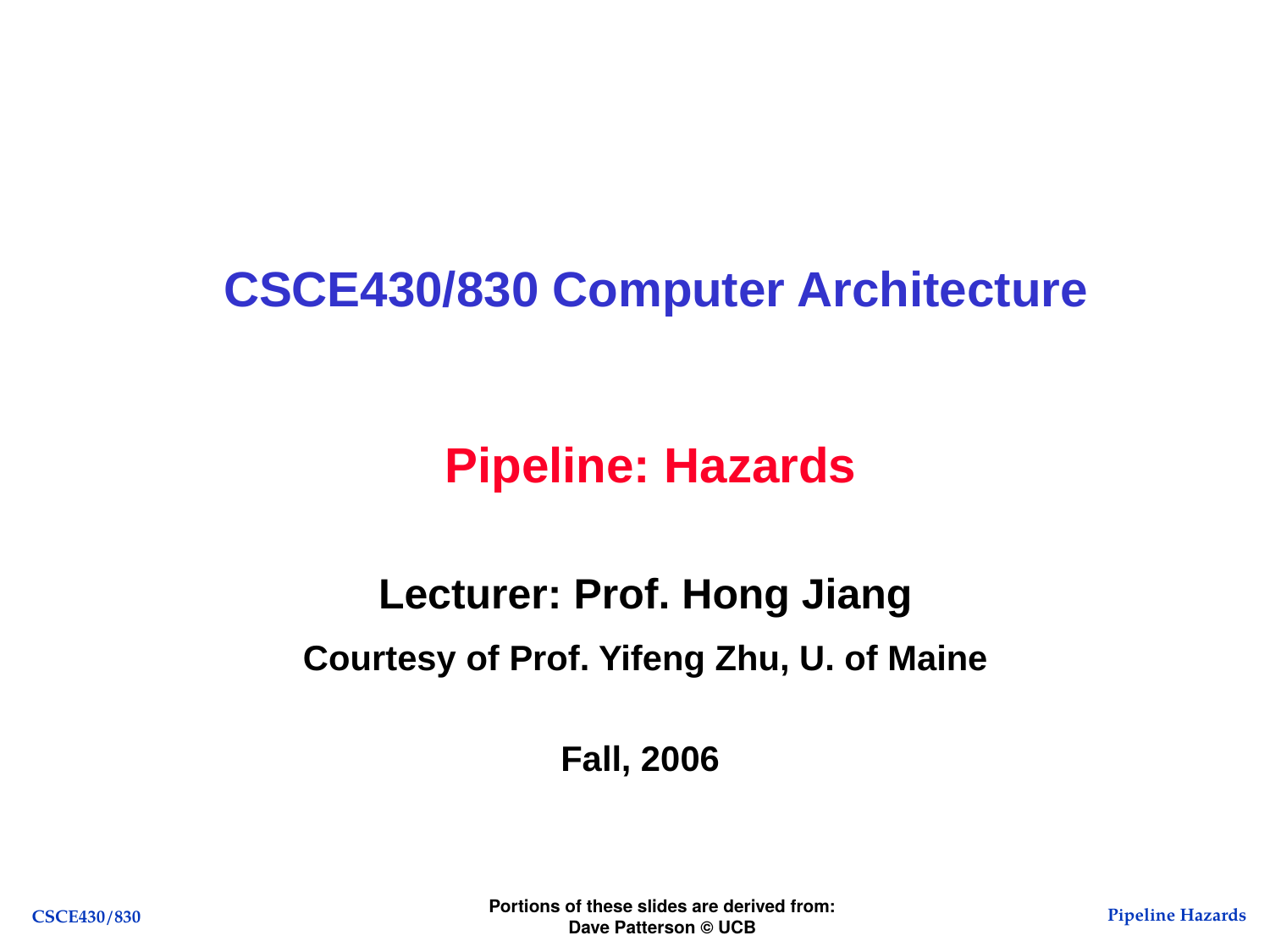

# CSCE430/830 Computer Architecture
Pipeline: Hazards
Lecturer: Prof. Hong Jiang
Courtesy of Prof. Yifeng Zhu, U. of Maine
Fall, 2006
Portions of these slides are derived from:
Dave Patterson © UCB